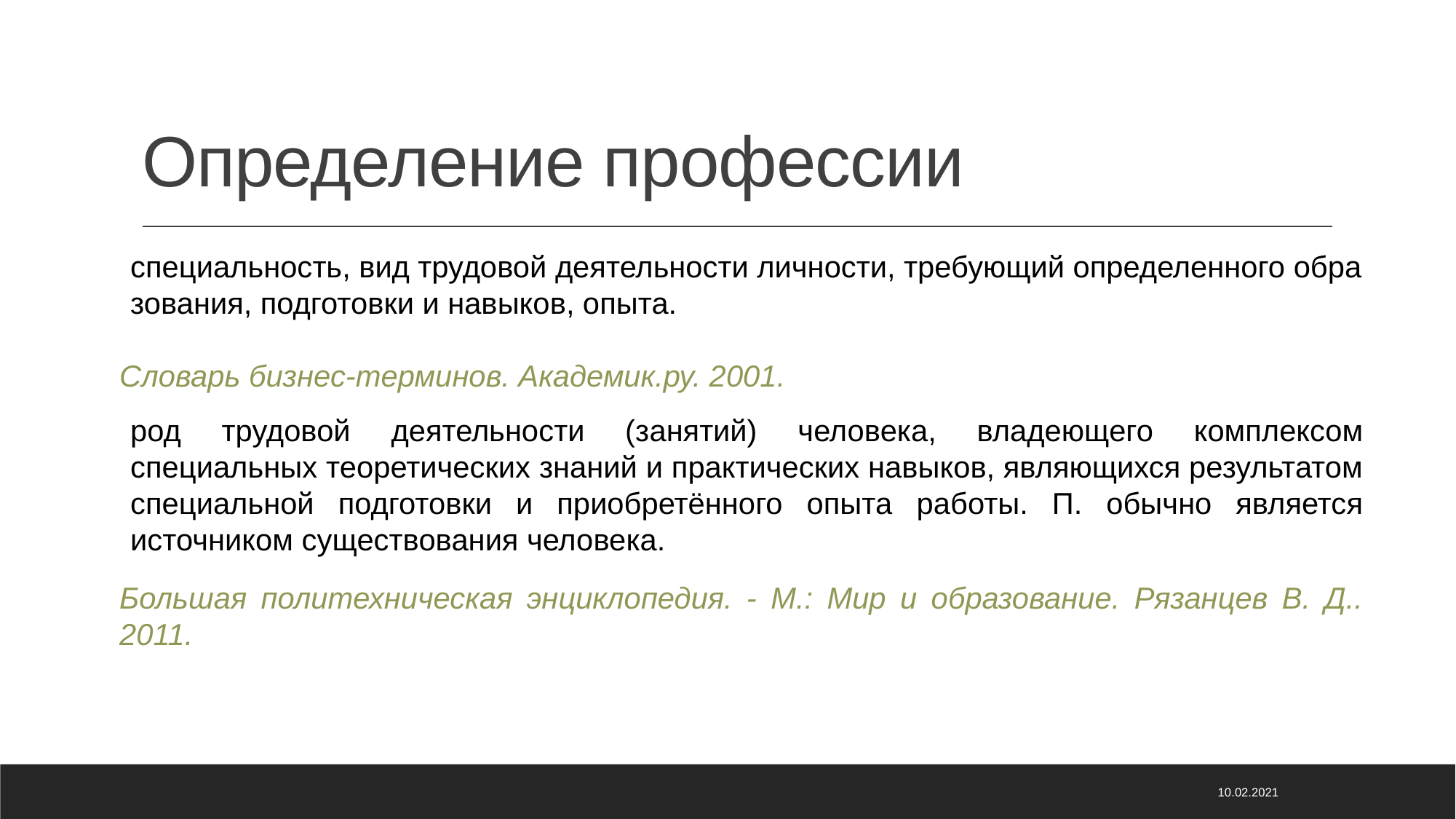

# Определение профессии
специальность, вид трудовой деятельности личности, требующий определенного образования, подготовки и навыков, опыта.
Словарь бизнес-терминов. Академик.ру. 2001.
род трудовой деятельности (занятий) человека, владеющего комплексом специальных теоретических знаний и практических навыков, являющихся результатом специальной подготовки и приобретённого опыта работы. П. обычно является источником существования человека.
Большая политехническая энциклопедия. - М.: Мир и образование. Рязанцев В. Д.. 2011.

10.02.2021